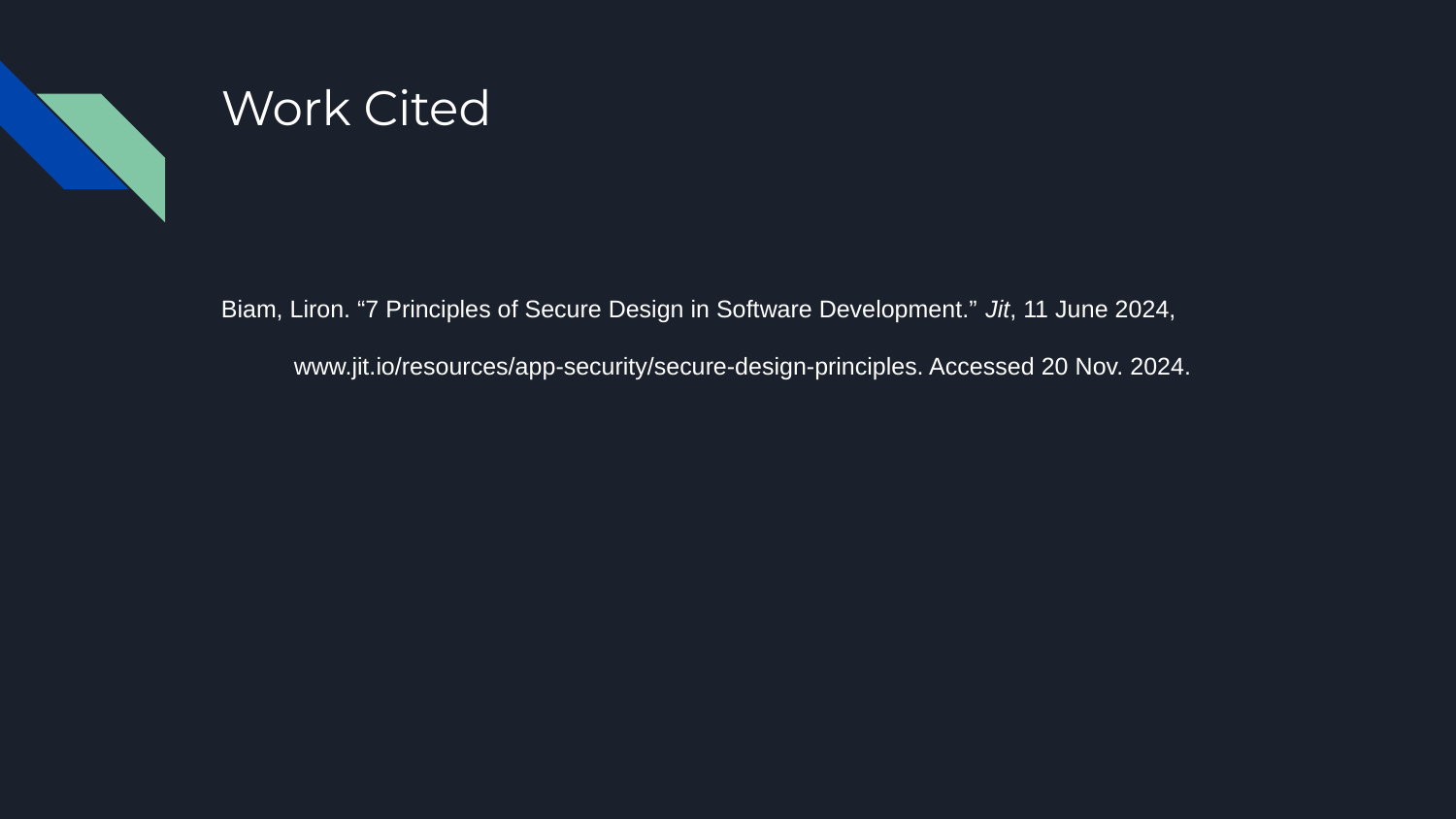

# Work Cited
Biam, Liron. “7 Principles of Secure Design in Software Development.” Jit, 11 June 2024, www.jit.io/resources/app-security/secure-design-principles. Accessed 20 Nov. 2024.